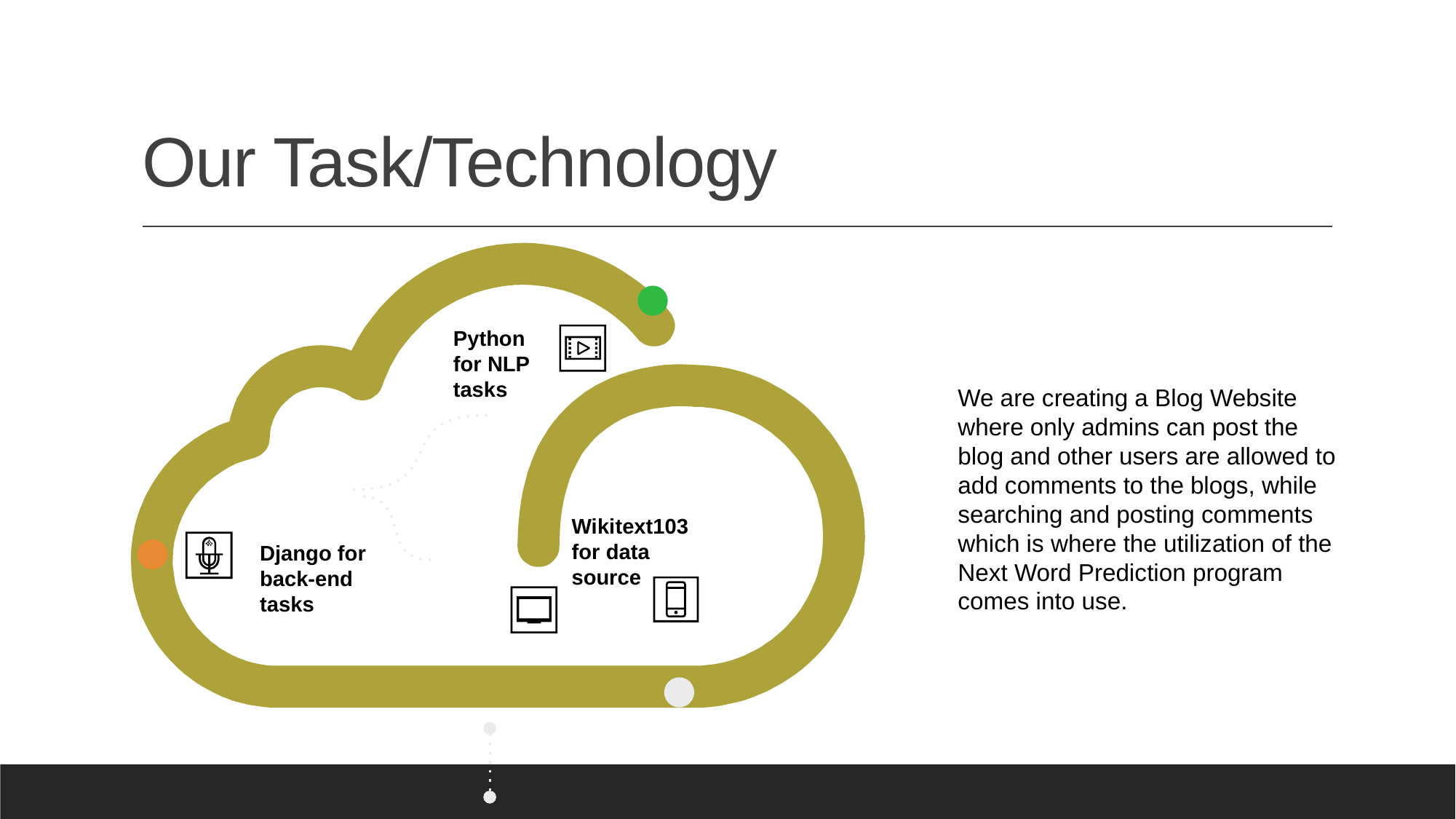

# Our Task/Technology

Python for NLP tasks
We are creating a Blog Website where only admins can post the blog and other users are allowed to add comments to the blogs, while searching and posting comments which is where the utilization of the Next Word Prediction program comes into use.
Wikitext103 for data source

Django for back-end tasks